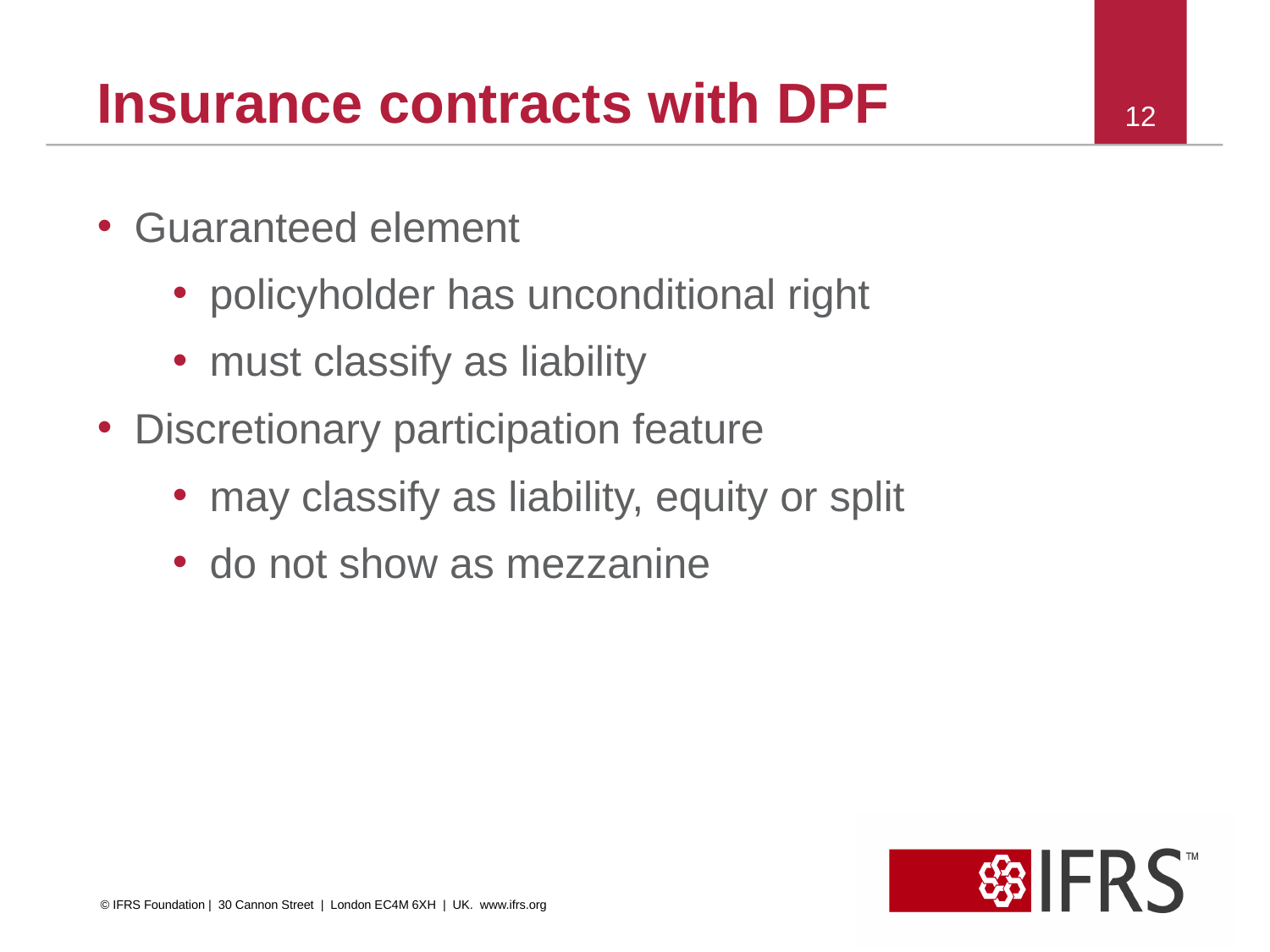

# Insurance contracts with DPF
12
Guaranteed element
policyholder has unconditional right
must classify as liability
Discretionary participation feature
may classify as liability, equity or split
do not show as mezzanine
© IFRS Foundation |  30 Cannon Street  |  London EC4M 6XH  |  UK.  www.ifrs.org